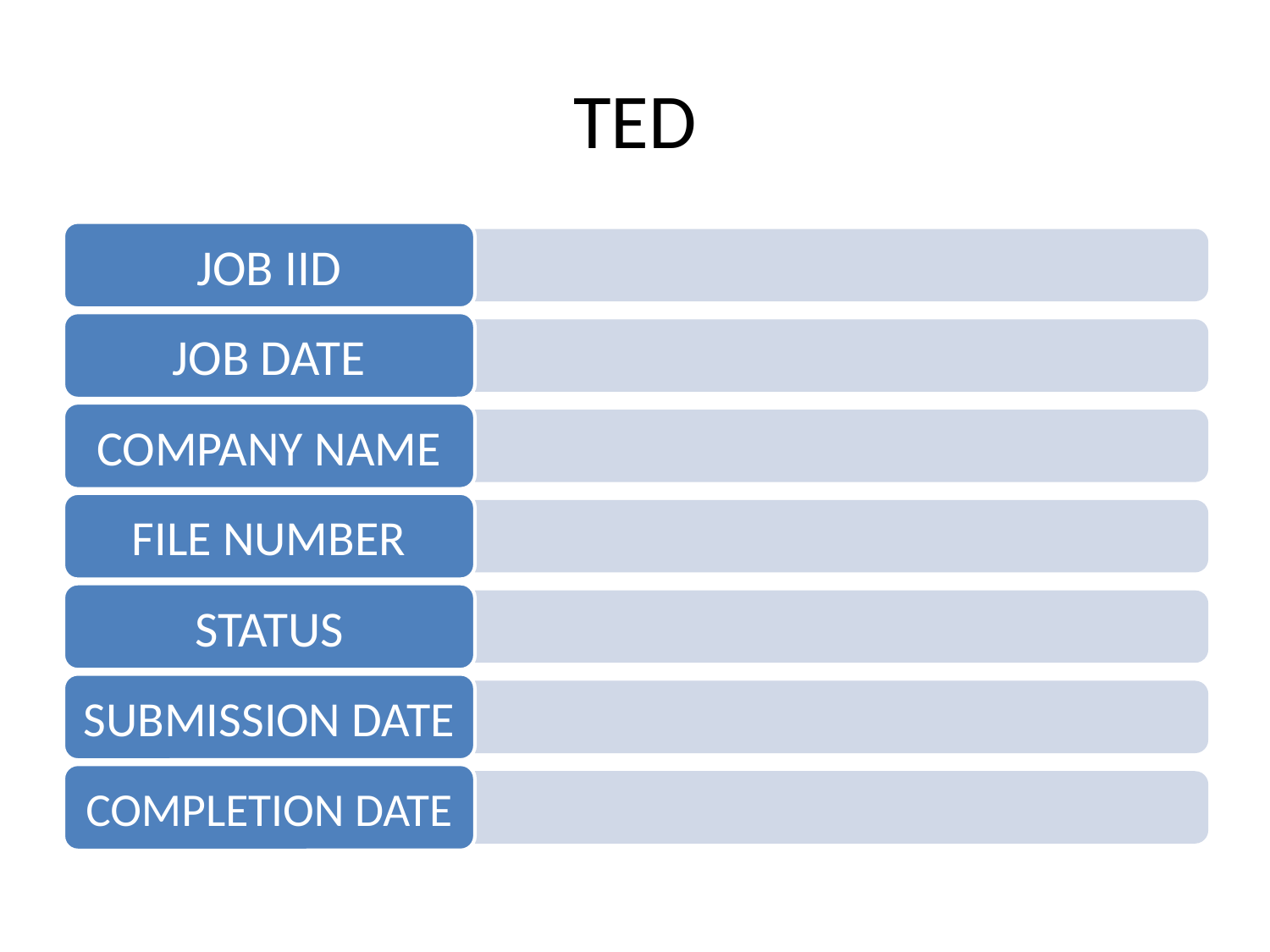

# TED
JOB IID
JOB DATE
COMPANY NAME
FILE NUMBER
STATUS
SUBMISSION DATE
COMPLETION DATE